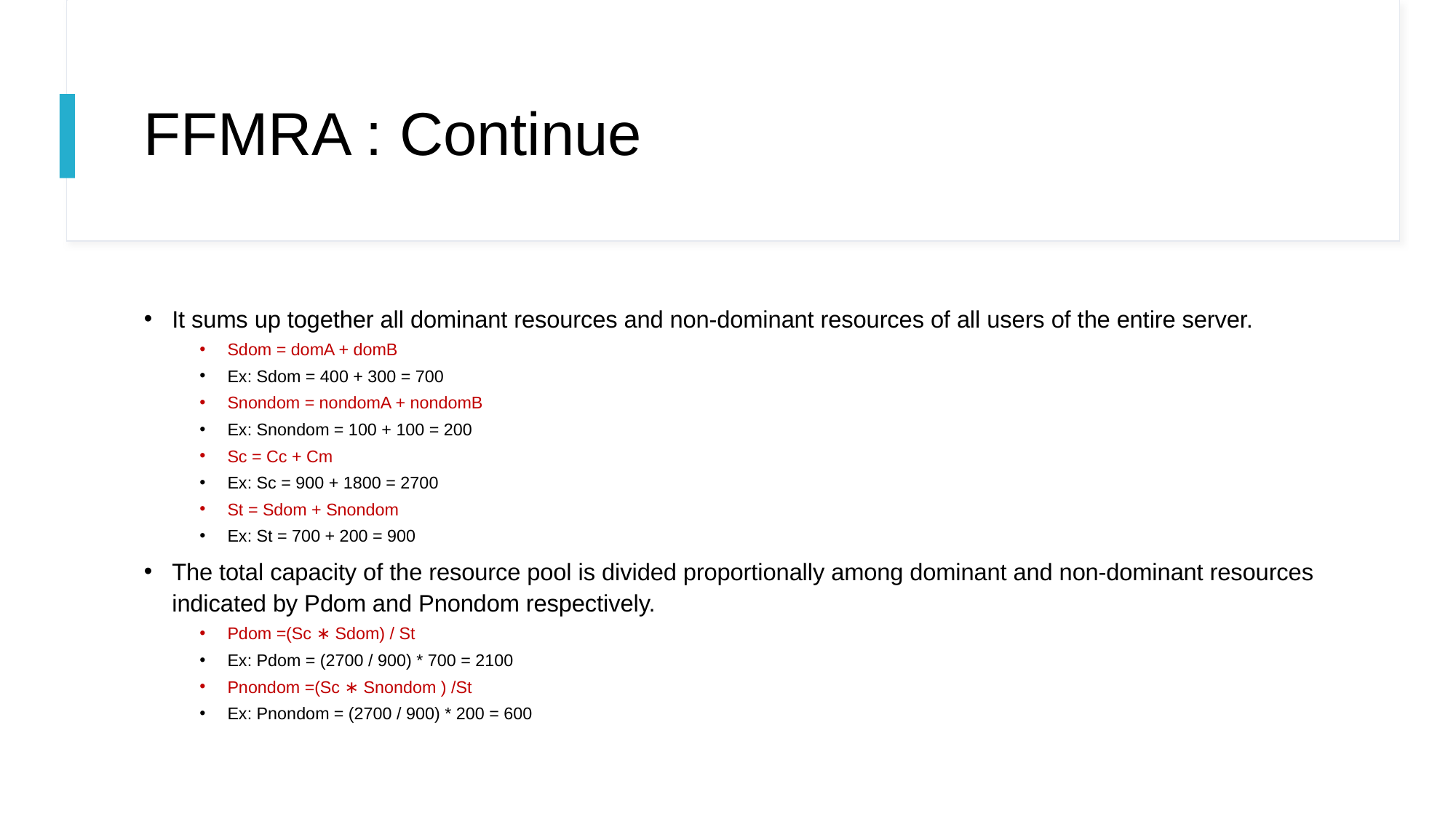

# FFMRA : Continue
It sums up together all dominant resources and non-dominant resources of all users of the entire server.
Sdom = domA + domB
Ex: Sdom = 400 + 300 = 700
Snondom = nondomA + nondomB
Ex: Snondom = 100 + 100 = 200
Sc = Cc + Cm
Ex: Sc = 900 + 1800 = 2700
St = Sdom + Snondom
Ex: St = 700 + 200 = 900
The total capacity of the resource pool is divided proportionally among dominant and non-dominant resources indicated by Pdom and Pnondom respectively.
Pdom =(Sc ∗ Sdom) / St
Ex: Pdom = (2700 / 900) * 700 = 2100
Pnondom =(Sc ∗ Snondom ) /St
Ex: Pnondom = (2700 / 900) * 200 = 600